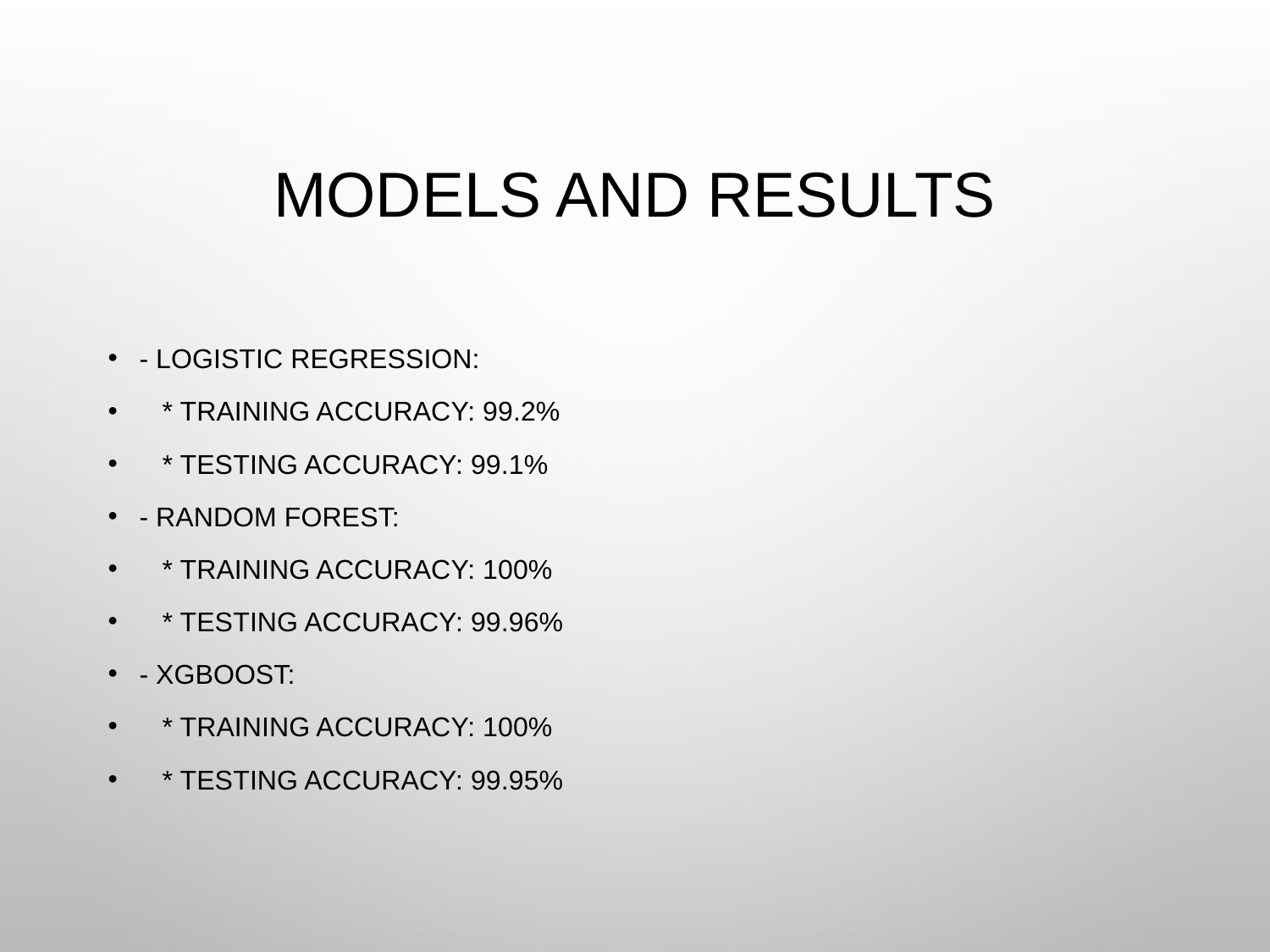

# Models and Results
- Logistic Regression:
   * Training Accuracy: 99.2%
   * Testing Accuracy: 99.1%
- Random Forest:
   * Training Accuracy: 100%
   * Testing Accuracy: 99.96%
- XGBoost:
   * Training Accuracy: 100%
   * Testing Accuracy: 99.95%